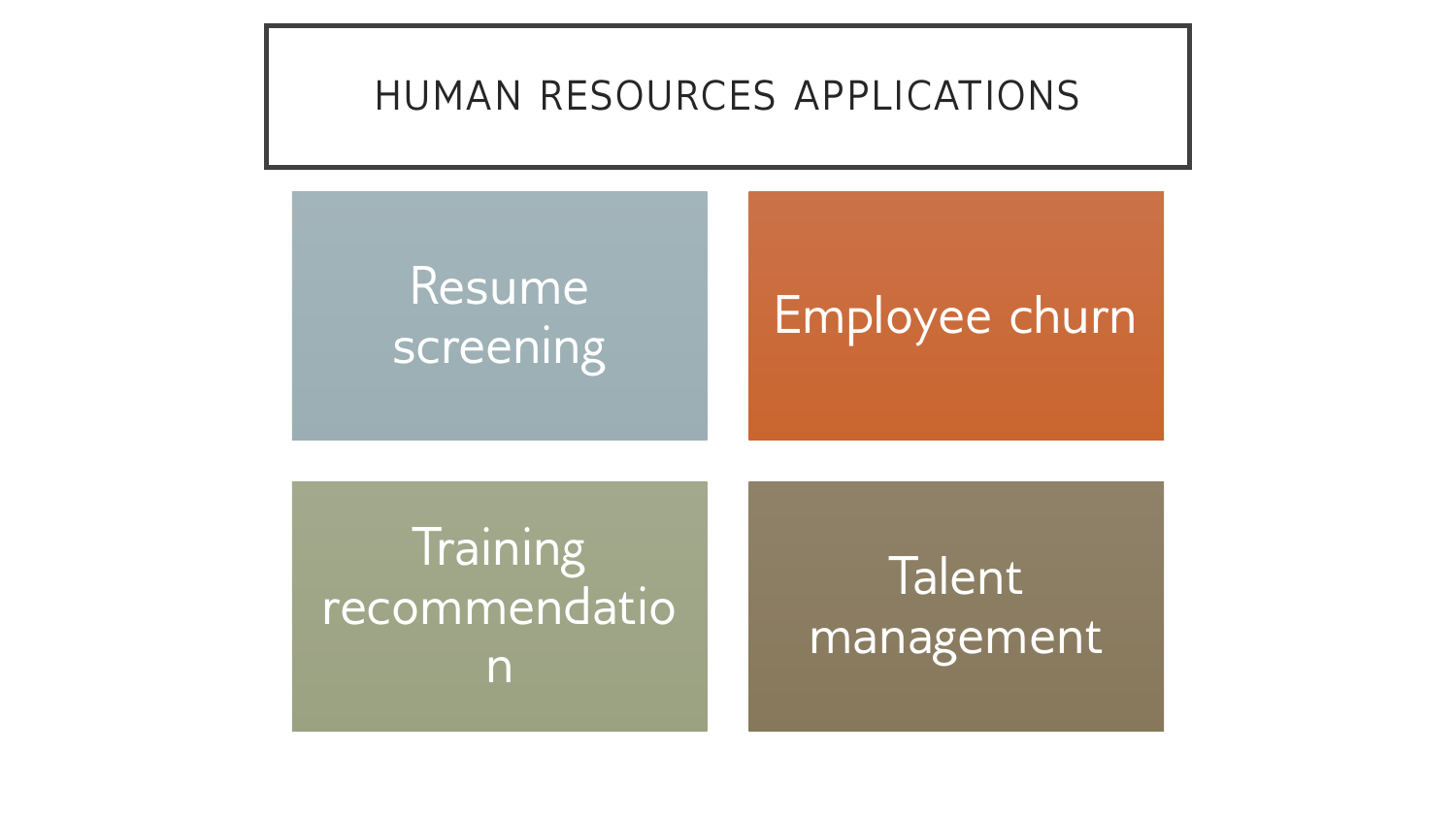

# Human Resources Applications
Resume screening
Employee churn
Training recommendation
Talent management